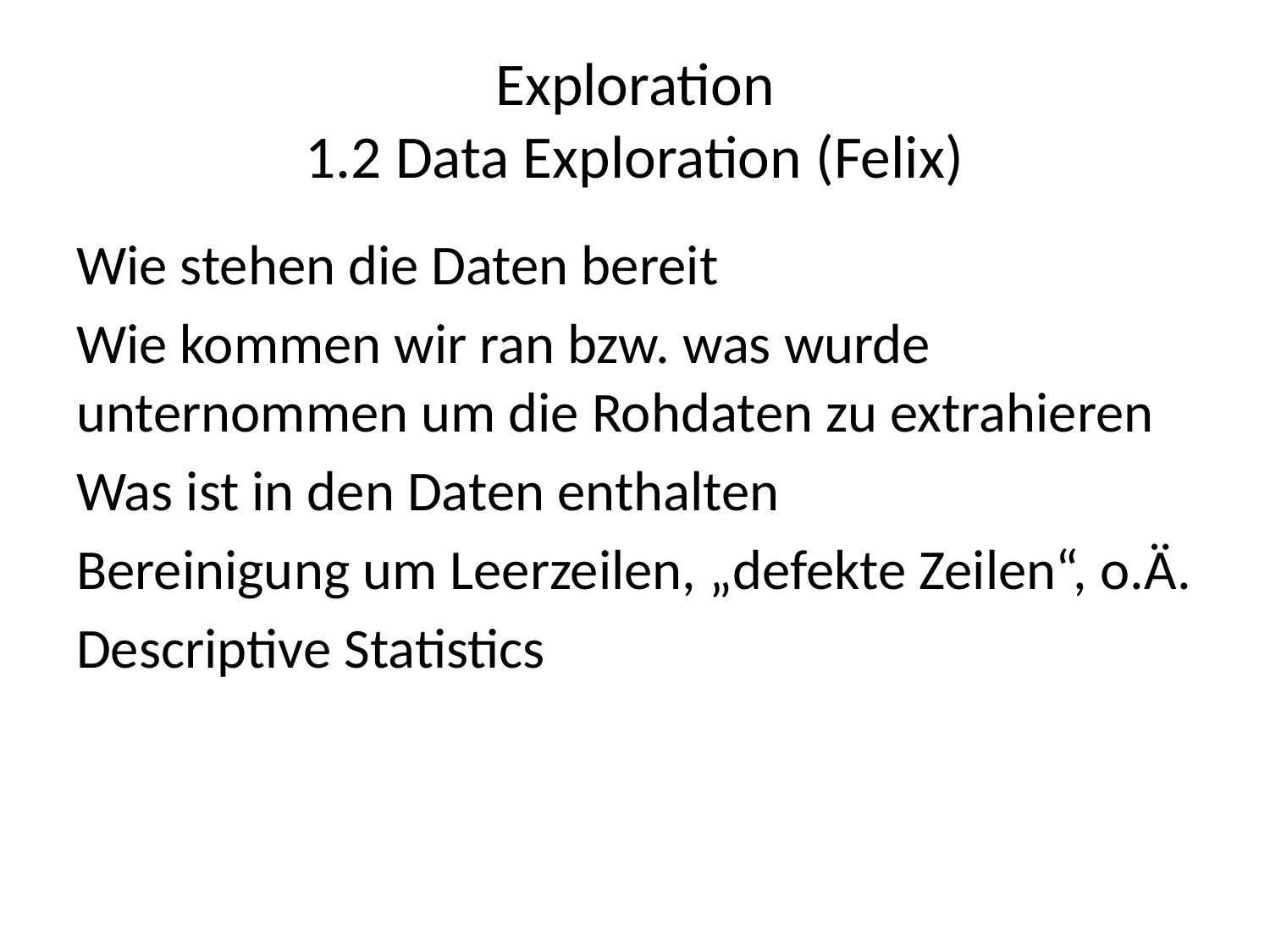

# Exploration 1.2 Data Exploration (Felix)
Wie stehen die Daten bereit
Wie kommen wir ran bzw. was wurde unternommen um die Rohdaten zu extrahieren
Was ist in den Daten enthalten
Bereinigung um Leerzeilen, „defekte Zeilen“, o.Ä.
Descriptive Statistics